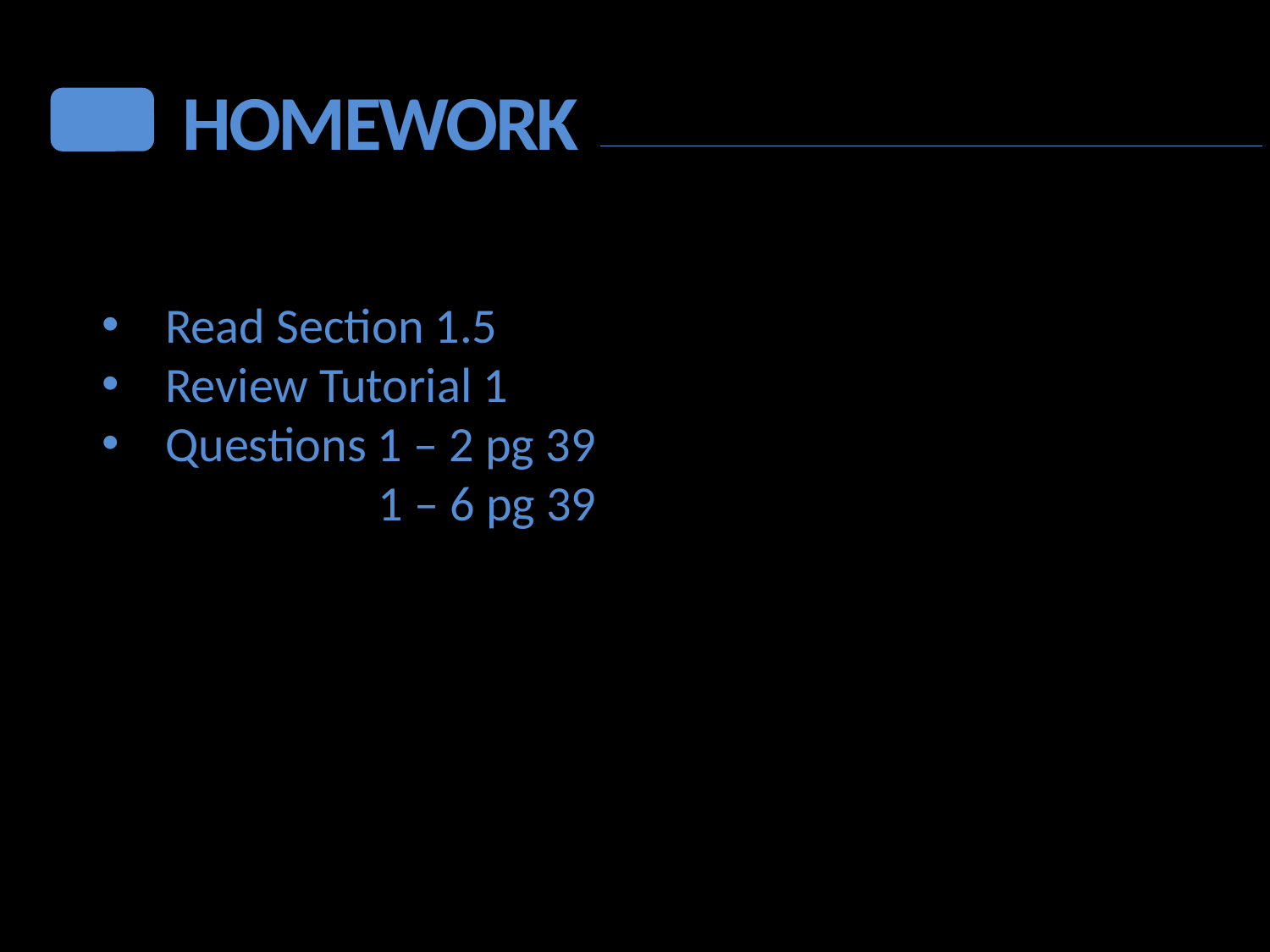

HOMEWORK

Read Section 1.5
Review Tutorial 1
Questions 1 – 2 pg 39
		  1 – 6 pg 39